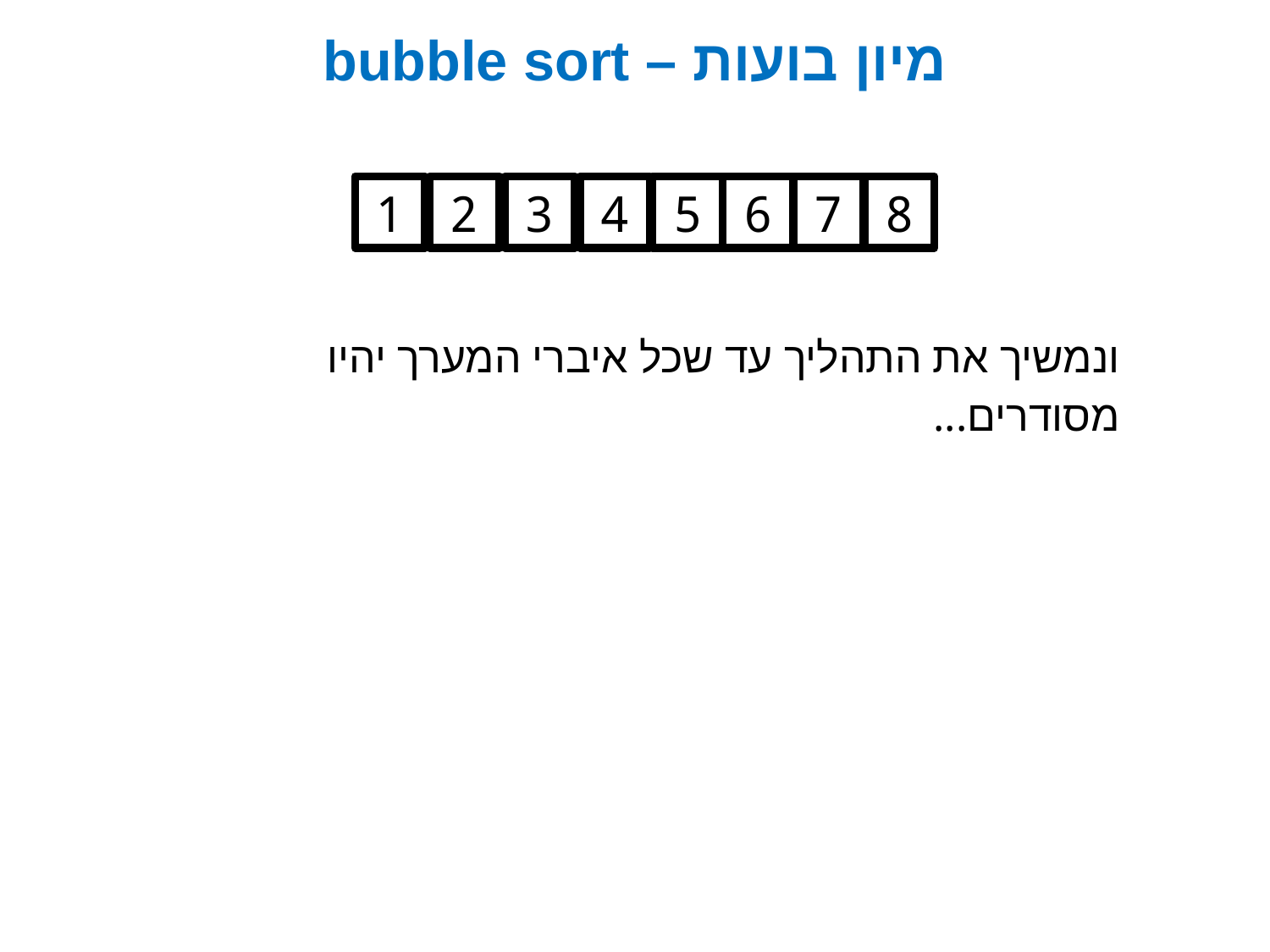

# מיון בועות – bubble sort
1
2
3
4
5
6
7
8
ונמשיך את התהליך עד שכל איברי המערך יהיו מסודרים...